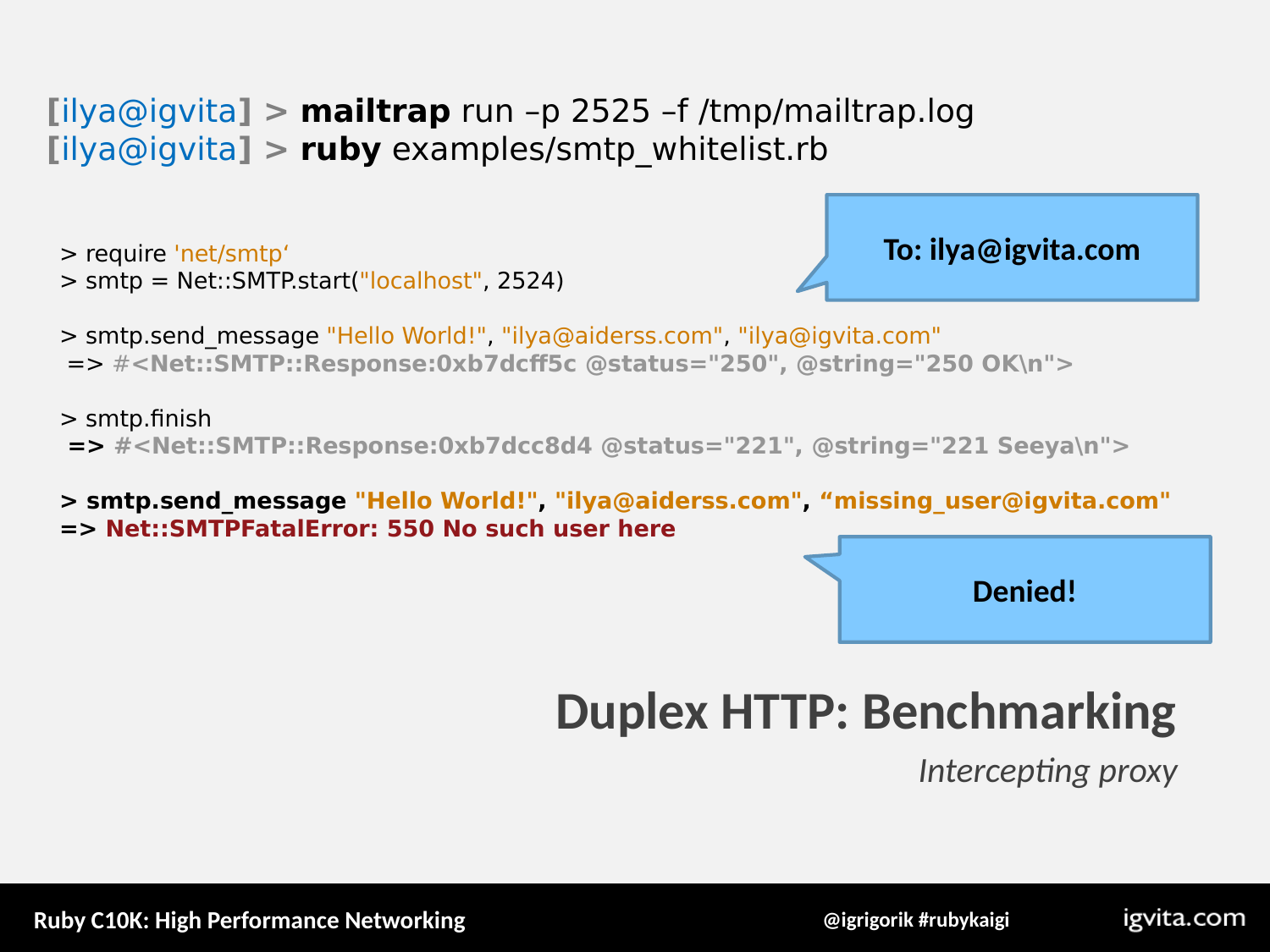

[ilya@igvita] > mailtrap run –p 2525 –f /tmp/mailtrap.log
[ilya@igvita] > ruby examples/smtp_whitelist.rb
To: ilya@igvita.com
> require 'net/smtp‘
> smtp = Net::SMTP.start("localhost", 2524)
> smtp.send_message "Hello World!", "ilya@aiderss.com", "ilya@igvita.com"
 => #<Net::SMTP::Response:0xb7dcff5c @status="250", @string="250 OK\n">
> smtp.finish
 => #<Net::SMTP::Response:0xb7dcc8d4 @status="221", @string="221 Seeya\n">
> smtp.send_message "Hello World!", "ilya@aiderss.com", “missing_user@igvita.com"
=> Net::SMTPFatalError: 550 No such user here
Denied!
Duplex HTTP: Benchmarking
Intercepting proxy